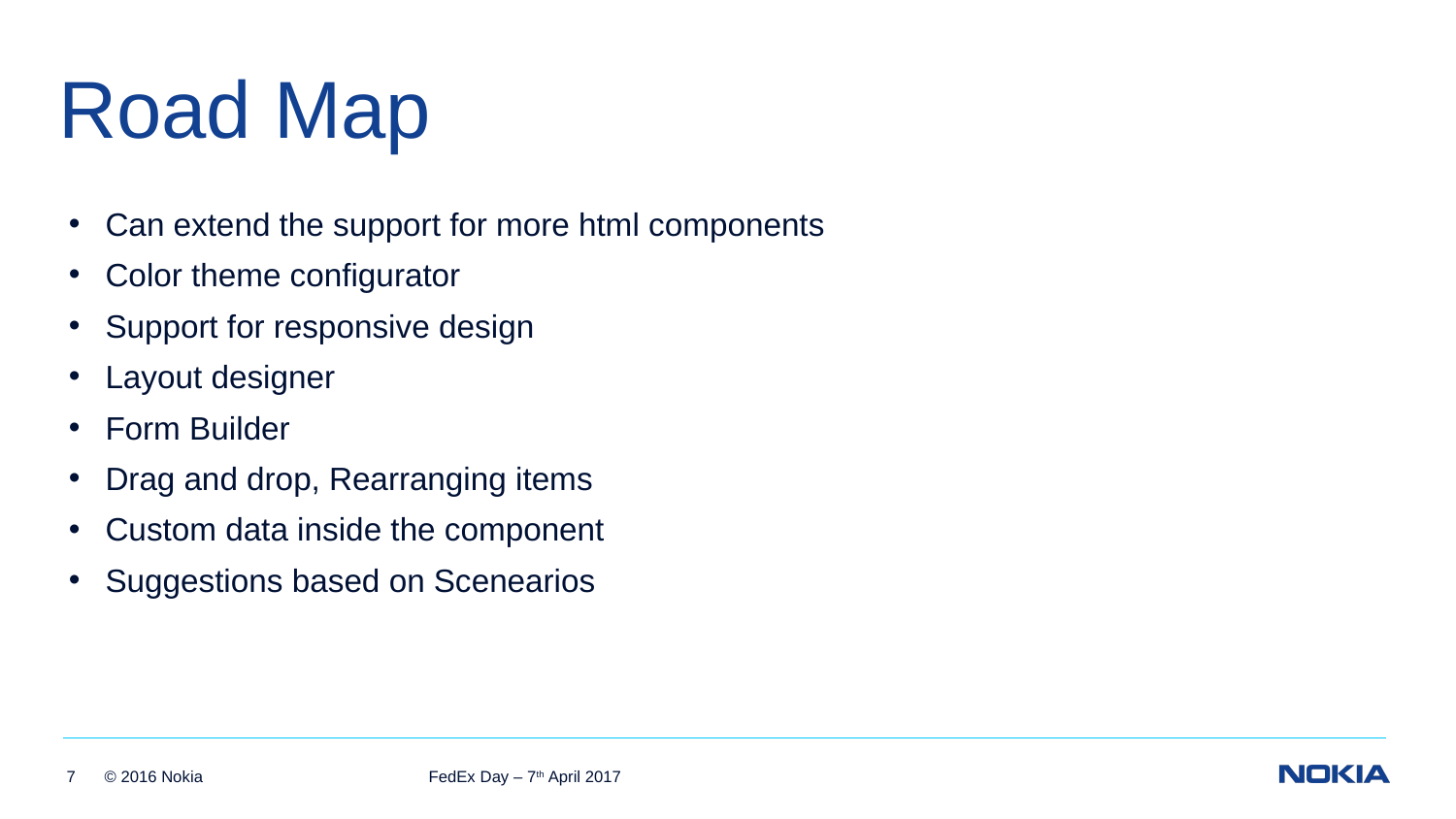

Road Map
Can extend the support for more html components
Color theme configurator
Support for responsive design
Layout designer
Form Builder
Drag and drop, Rearranging items
Custom data inside the component
Suggestions based on Scenearios

FedEx Day – 7th April 2017